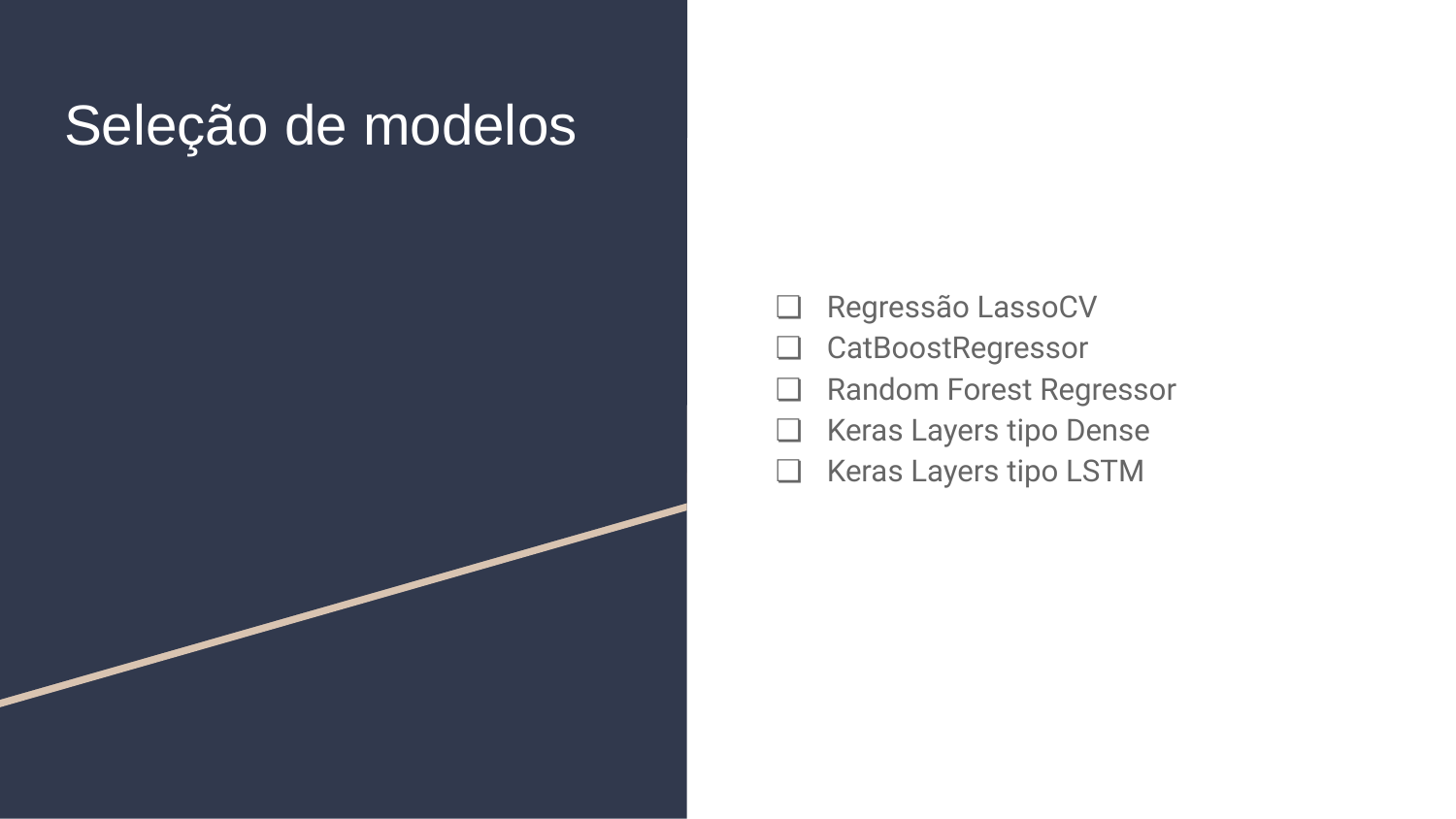

# Seleção de modelos

Regressão LassoCV
CatBoostRegressor
Random Forest Regressor
Keras Layers tipo Dense
Keras Layers tipo LSTM